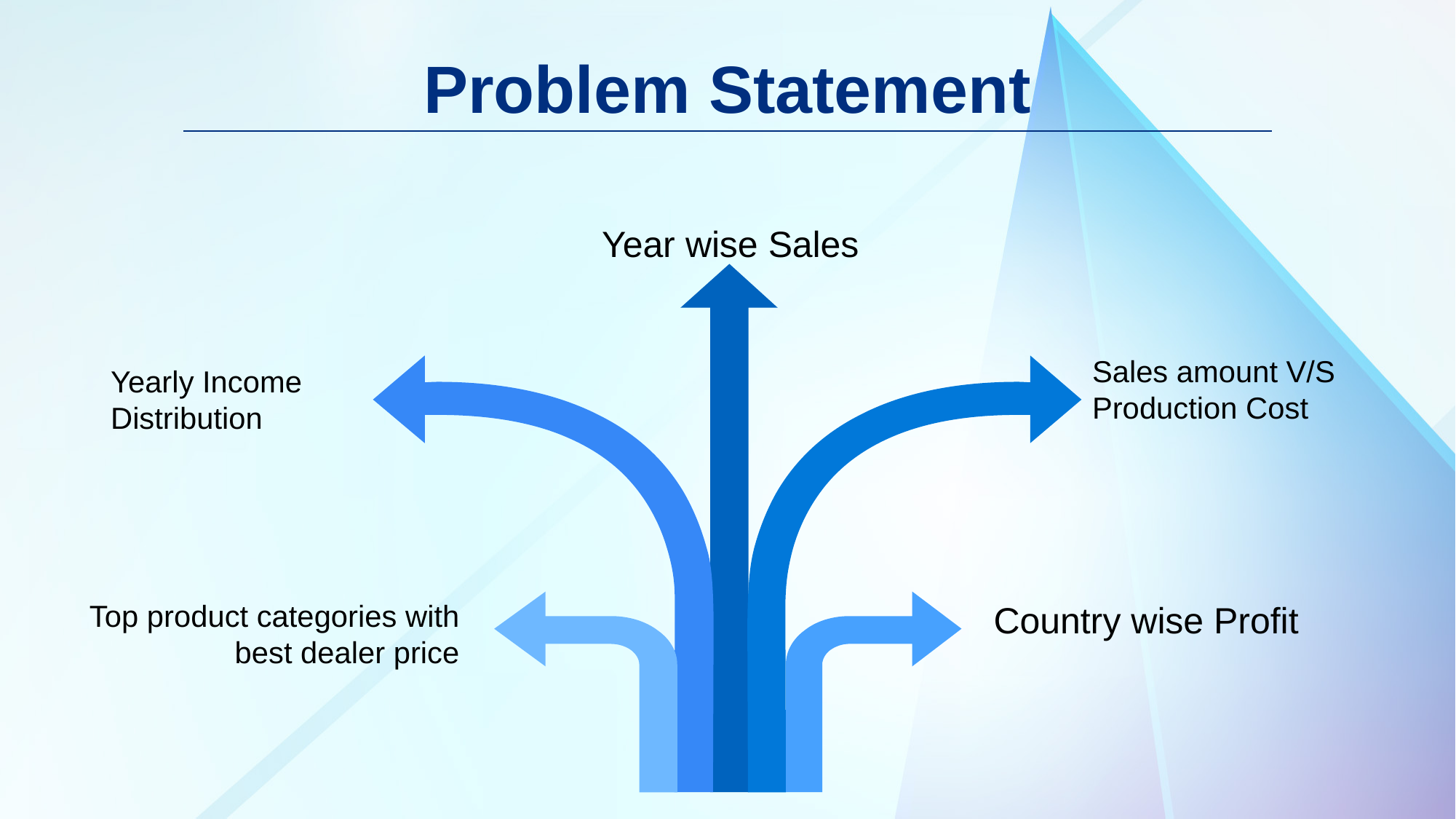

# Problem Statement
Year wise Sales

Sales amount V/S Production Cost

Yearly Income Distribution

Top product categories with
 best dealer price

Country wise Profit